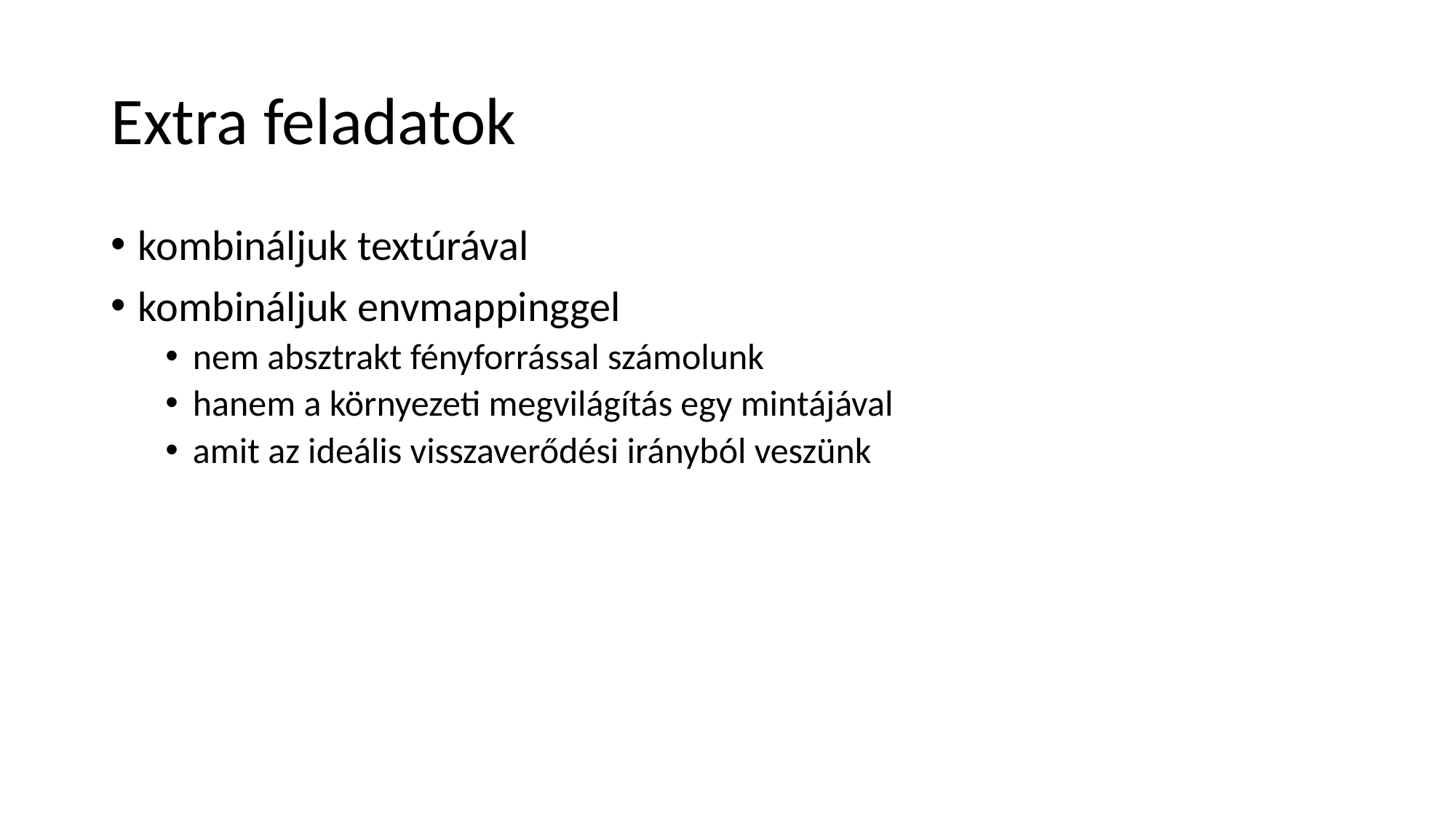

# Extra feladatok
kombináljuk textúrával
kombináljuk envmappinggel
nem absztrakt fényforrással számolunk
hanem a környezeti megvilágítás egy mintájával
amit az ideális visszaverődési irányból veszünk